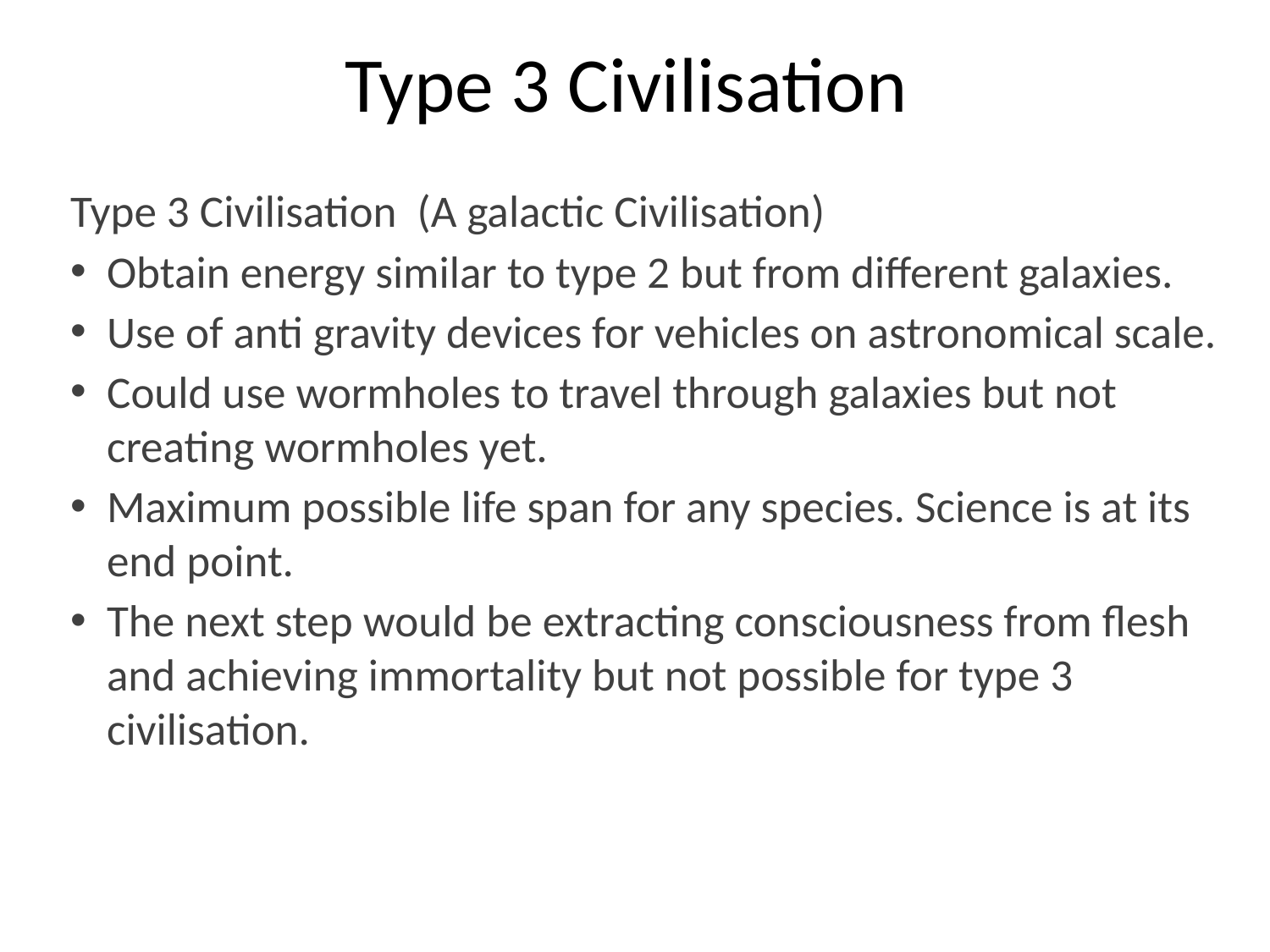

# Type 3 Civilisation
Type 3 Civilisation  (A galactic Civilisation)
Obtain energy similar to type 2 but from different galaxies.
Use of anti gravity devices for vehicles on astronomical scale.
Could use wormholes to travel through galaxies but not creating wormholes yet.
Maximum possible life span for any species. Science is at its end point.
The next step would be extracting consciousness from flesh and achieving immortality but not possible for type 3 civilisation.